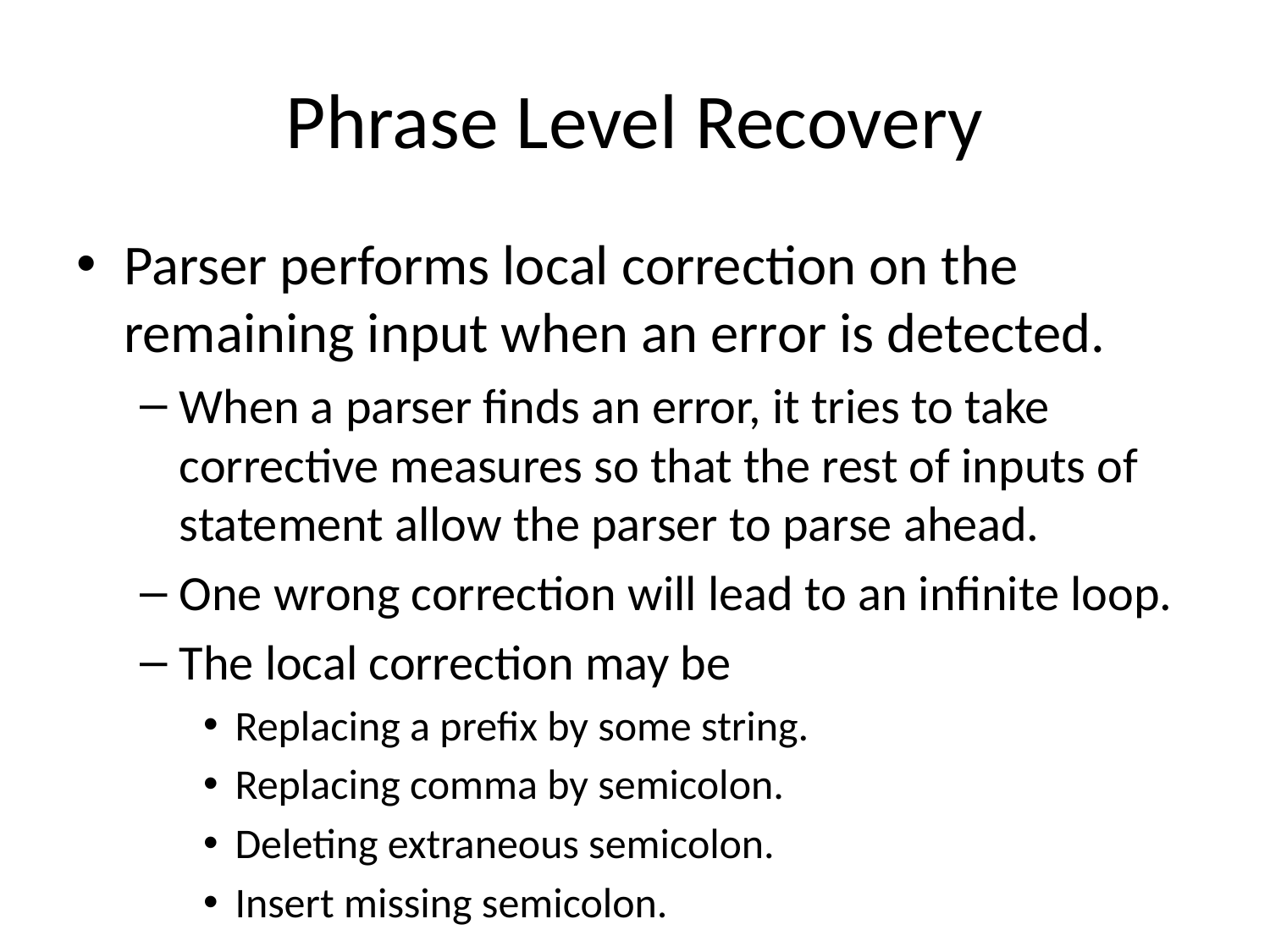

# Phrase Level Recovery
Parser performs local correction on the remaining input when an error is detected.
When a parser finds an error, it tries to take corrective measures so that the rest of inputs of statement allow the parser to parse ahead.
One wrong correction will lead to an infinite loop.
The local correction may be
Replacing a prefix by some string.
Replacing comma by semicolon.
Deleting extraneous semicolon.
Insert missing semicolon.